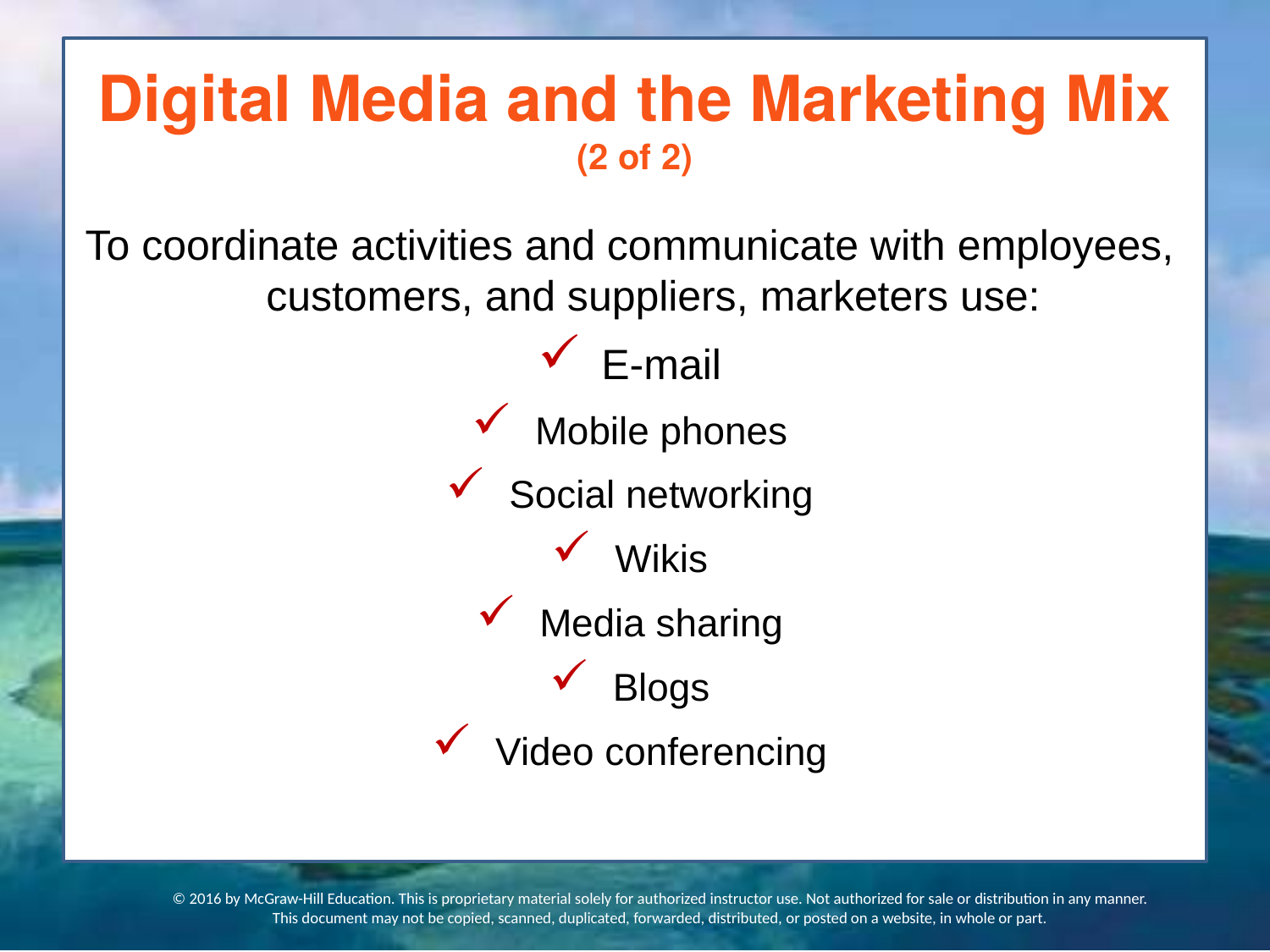

# Digital Media and the Marketing Mix (2 of 2)
To coordinate activities and communicate with employees, customers, and suppliers, marketers use:
E-mail
Mobile phones
Social networking
Wikis
Media sharing
Blogs
Video conferencing
© 2016 by McGraw-Hill Education. This is proprietary material solely for authorized instructor use. Not authorized for sale or distribution in any manner. This document may not be copied, scanned, duplicated, forwarded, distributed, or posted on a website, in whole or part.